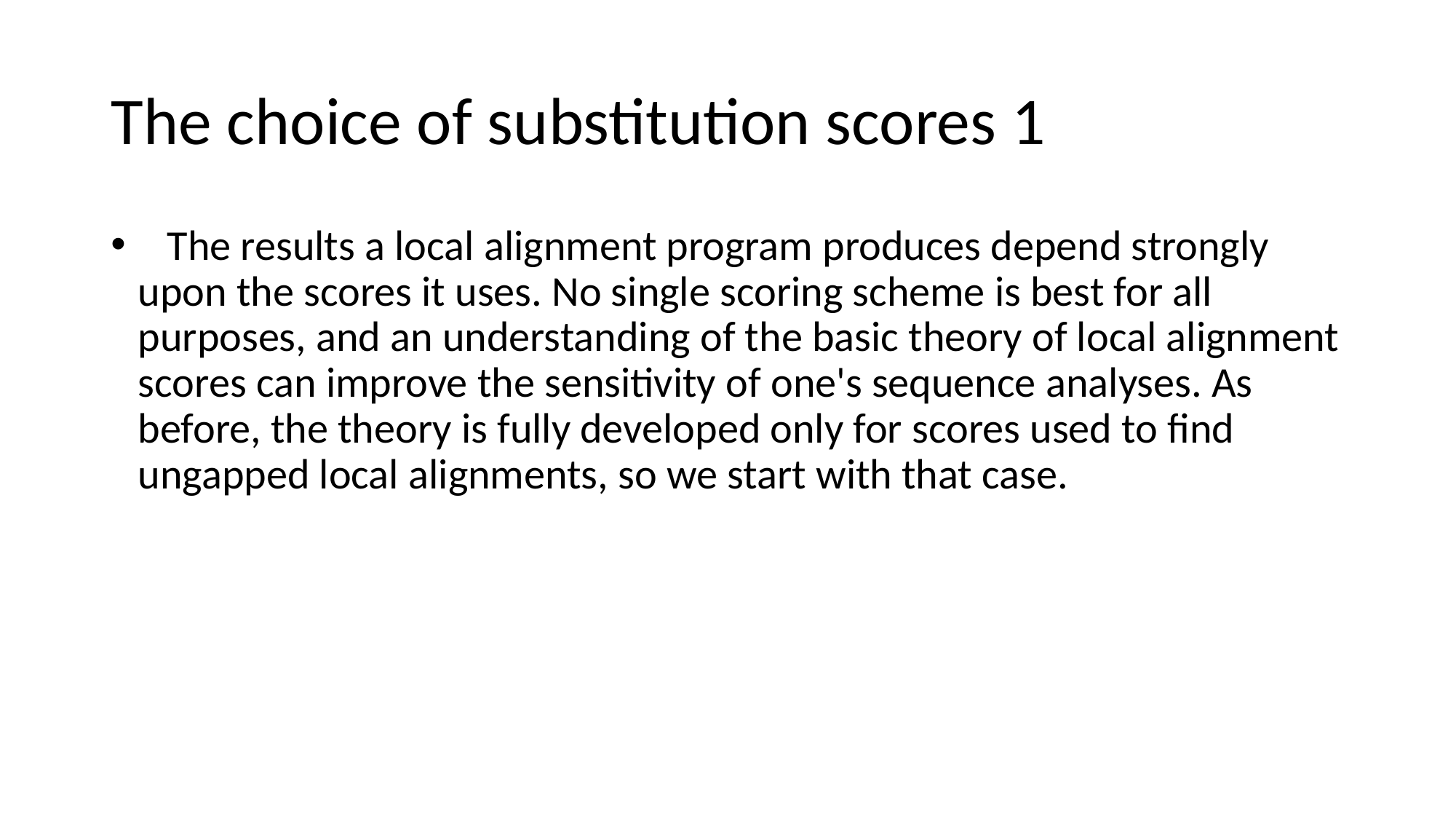

# The choice of substitution scores 1
   The results a local alignment program produces depend strongly upon the scores it uses. No single scoring scheme is best for all purposes, and an understanding of the basic theory of local alignment scores can improve the sensitivity of one's sequence analyses. As before, the theory is fully developed only for scores used to find ungapped local alignments, so we start with that case.